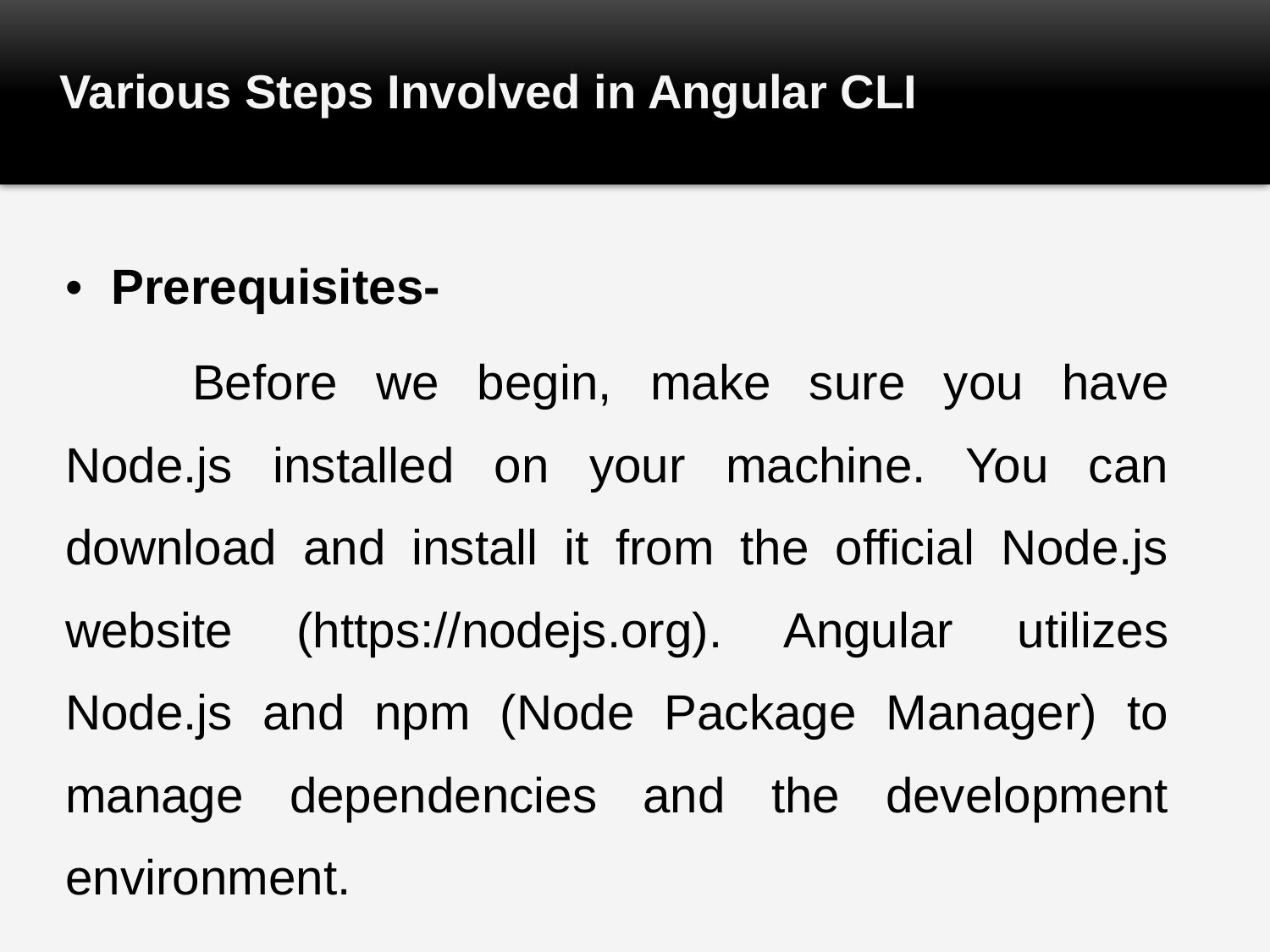

# Various Steps Involved in Angular CLI
Prerequisites-
	Before we begin, make sure you have Node.js installed on your machine. You can download and install it from the official Node.js website (https://nodejs.org). Angular utilizes Node.js and npm (Node Package Manager) to manage dependencies and the development environment.